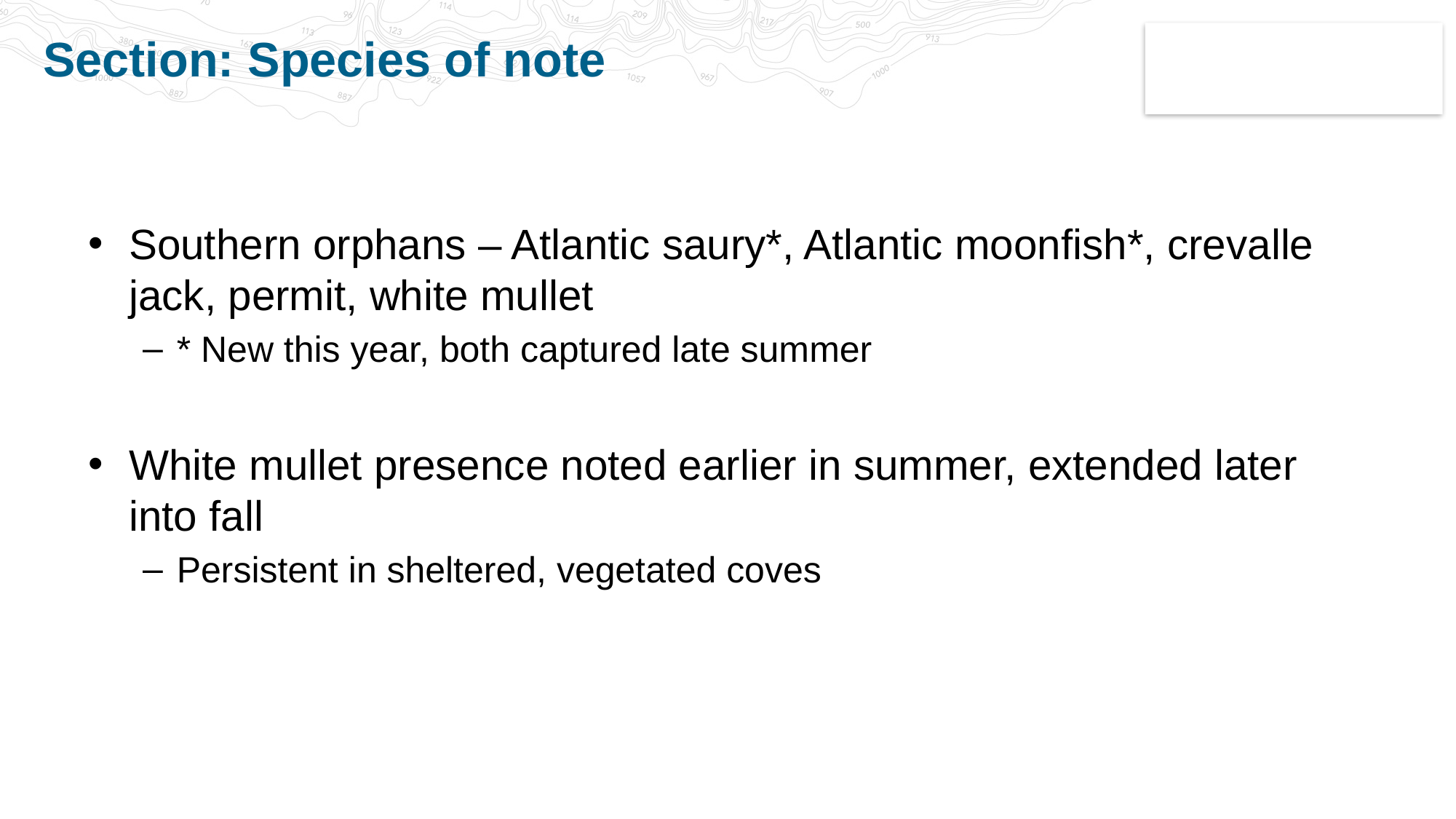

# Section: Species of note

Southern orphans – Atlantic saury*, Atlantic moonfish*, crevalle jack, permit, white mullet
* New this year, both captured late summer

White mullet presence noted earlier in summer, extended later into fall
Persistent in sheltered, vegetated coves